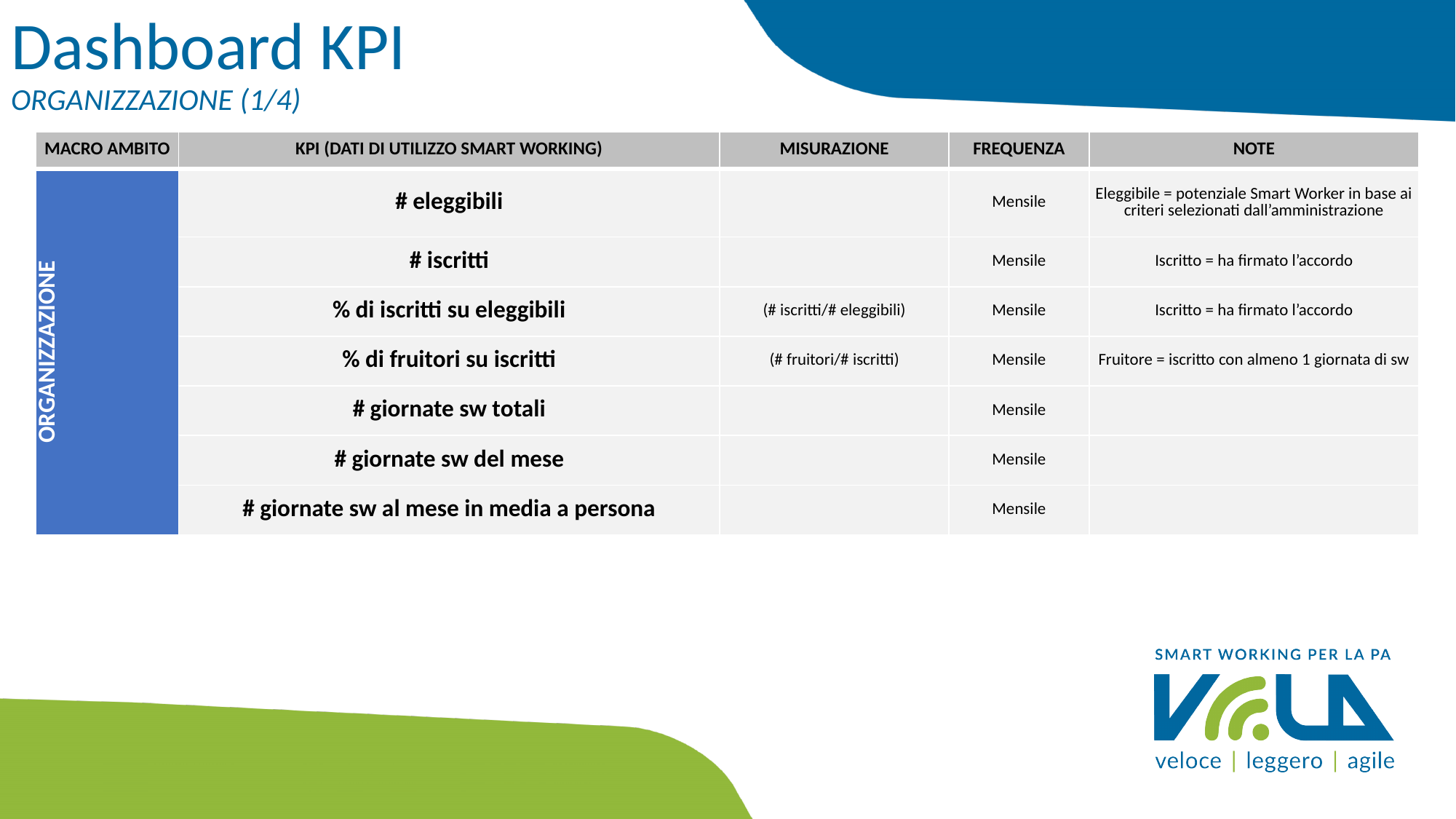

# Dashboard KPI ORGANIZZAZIONE (1/4)
| MACRO AMBITO | KPI (DATI DI UTILIZZO SMART WORKING) | MISURAZIONE | FREQUENZA | NOTE |
| --- | --- | --- | --- | --- |
| ORGANIZZAZIONE | # eleggibili |  | Mensile | Eleggibile = potenziale Smart Worker in base ai criteri selezionati dall’amministrazione |
|  | # iscritti |  | Mensile | Iscritto = ha firmato l’accordo |
|  | % di iscritti su eleggibili | (# iscritti/# eleggibili) | Mensile | Iscritto = ha firmato l’accordo |
|  | % di fruitori su iscritti | (# fruitori/# iscritti) | Mensile | Fruitore = iscritto con almeno 1 giornata di sw |
|  | # giornate sw totali |  | Mensile |  |
|  | # giornate sw del mese |  | Mensile |  |
|  | # giornate sw al mese in media a persona |  | Mensile |  |